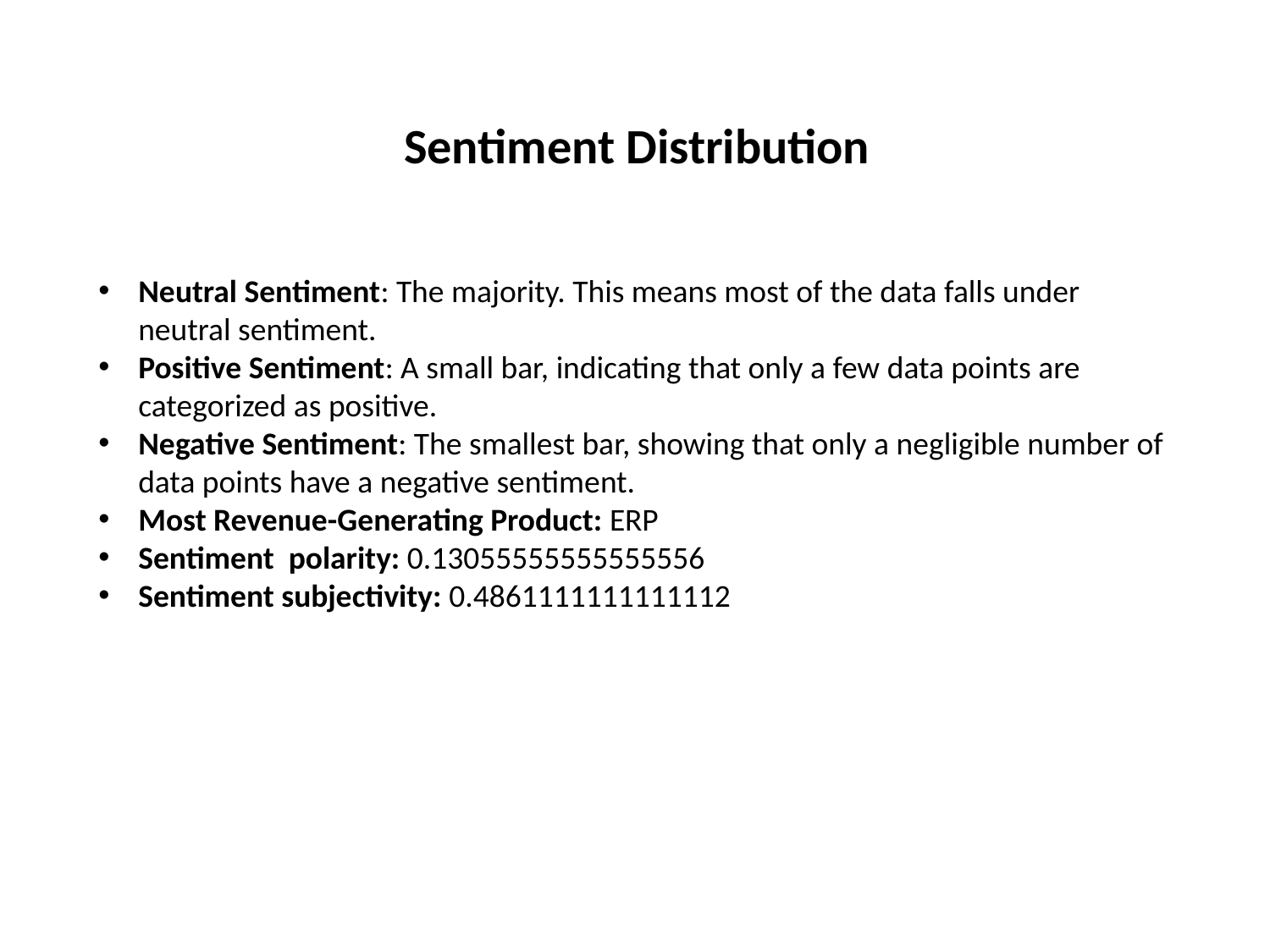

Sentiment Distribution

Neutral Sentiment: The majority. This means most of the data falls under neutral sentiment.
Positive Sentiment: A small bar, indicating that only a few data points are categorized as positive.
Negative Sentiment: The smallest bar, showing that only a negligible number of data points have a negative sentiment.
Most Revenue-Generating Product: ERP
Sentiment  polarity: 0.13055555555555556
Sentiment subjectivity: 0.4861111111111112